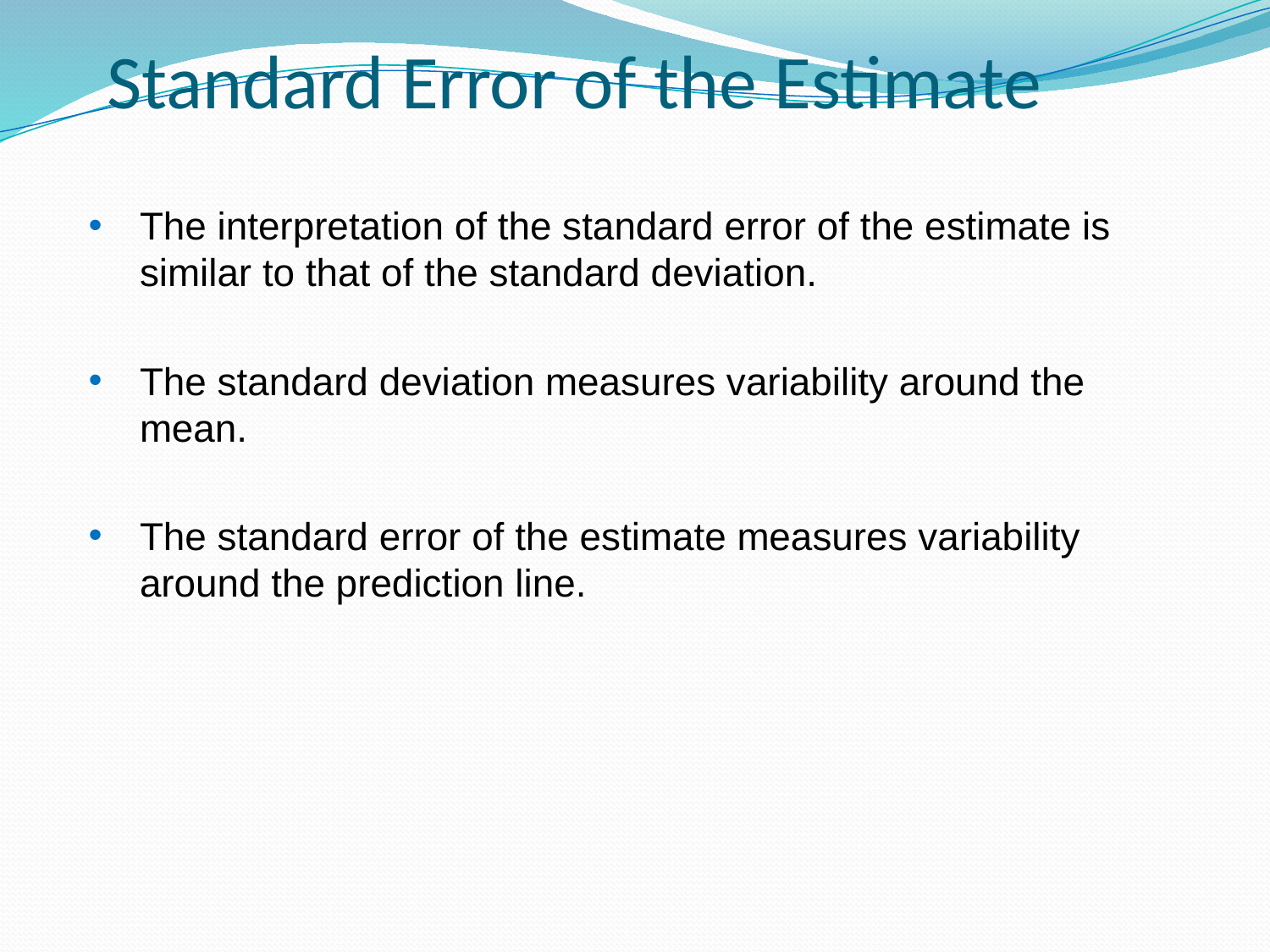

Standard Error of the Estimate

The interpretation of the standard error of the estimate is similar to that of the standard deviation.

The standard deviation measures variability around the mean.

The standard error of the estimate measures variability around the prediction line.